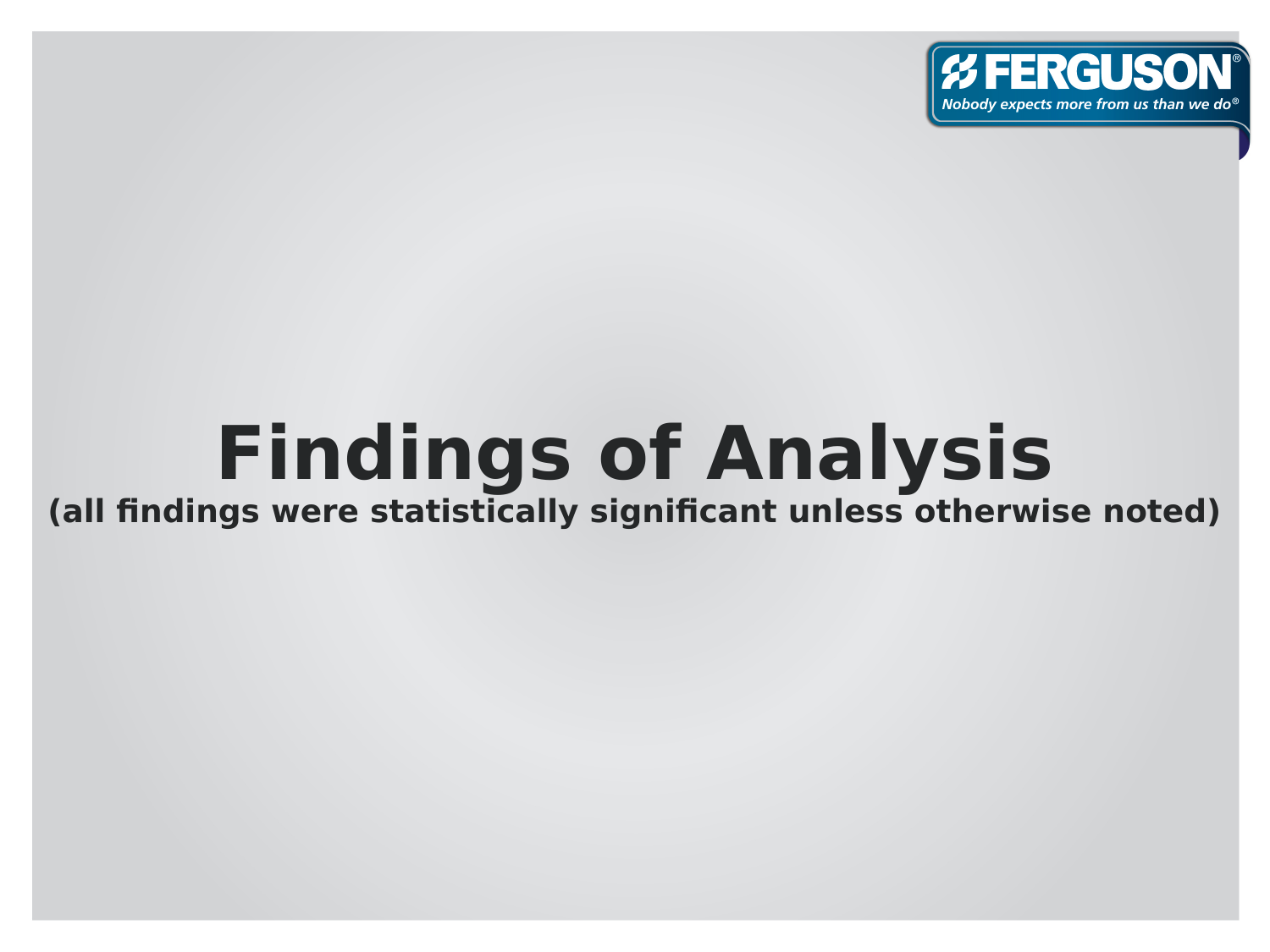

# Findings of Analysis (all findings were statistically significant unless otherwise noted)